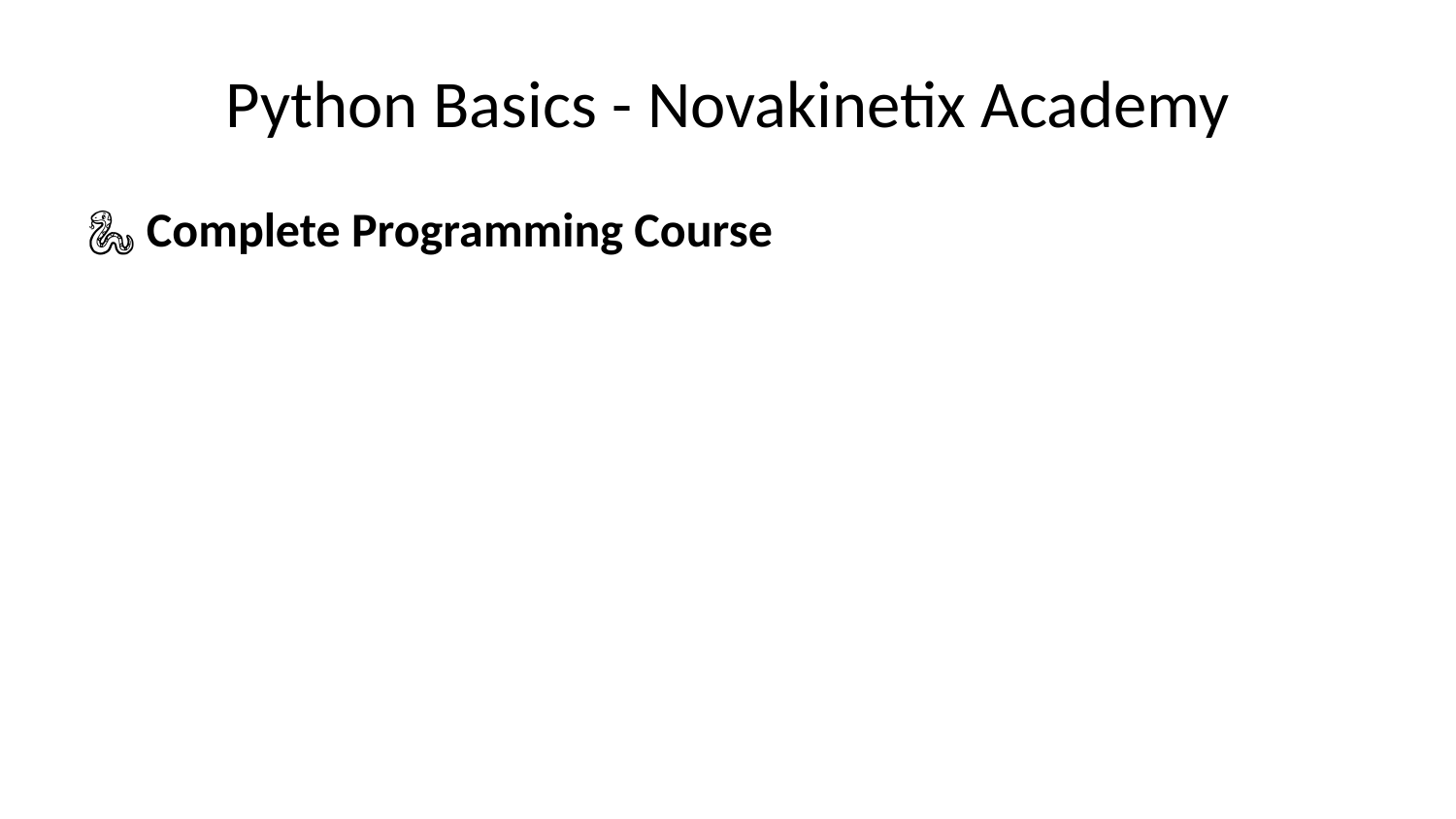

# Python Basics - Novakinetix Academy
🐍 Complete Programming Course